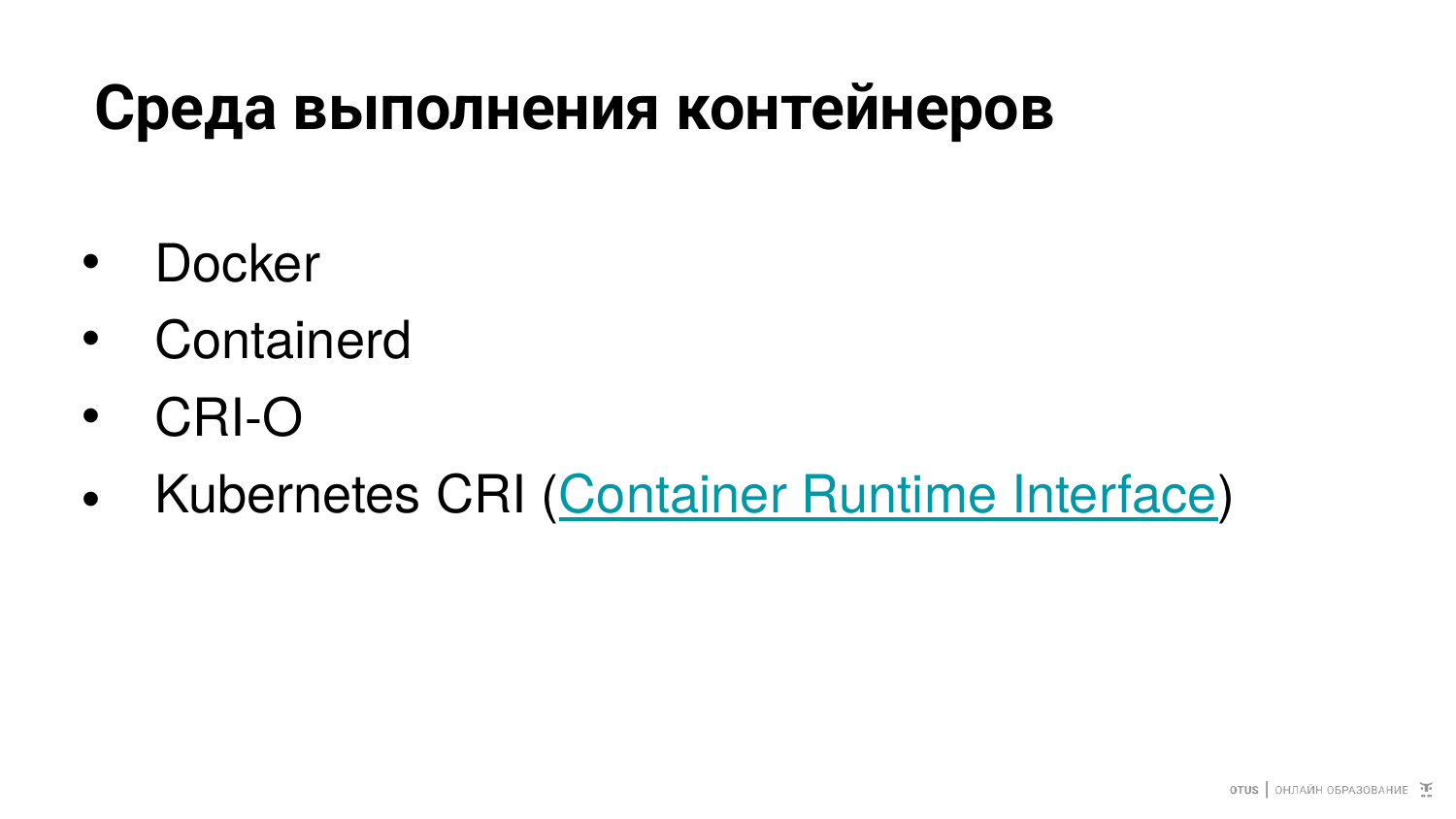

# Среда выполнения контейнеров
Docker
Containerd
CRI-O
Kubernetes CRI (Container Runtime Interface)